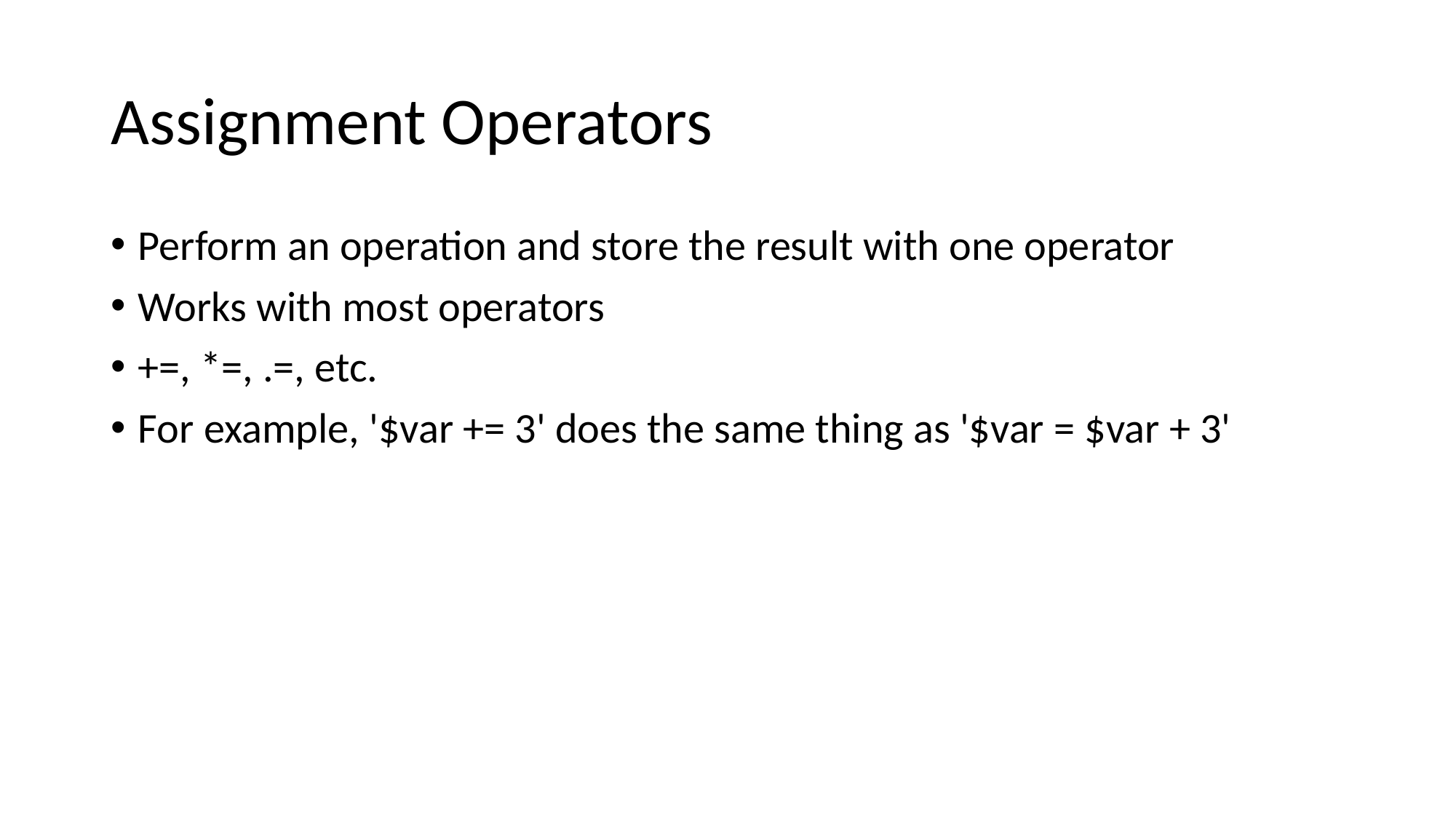

# Assignment Operators
Perform an operation and store the result with one operator
Works with most operators
+=, *=, .=, etc.
For example, '$var += 3' does the same thing as '$var = $var + 3'